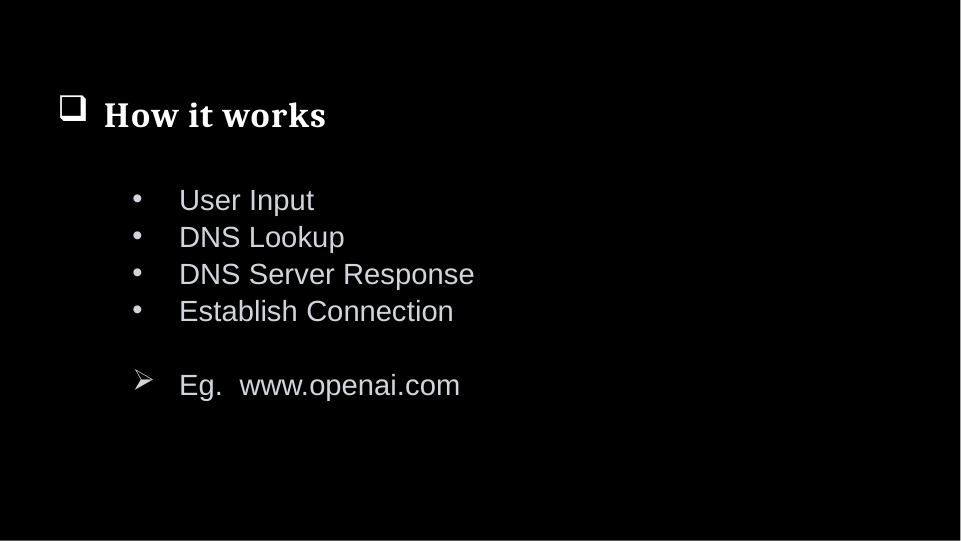

Confidentiality
Integrity
Availability
Authentication
Authorization
Encryption
Accountability and Auditing
Incident Response and Recovery

How it works

User Input
DNS Lookup
DNS Server Response
Establish Connection

Eg.  www.openai.com